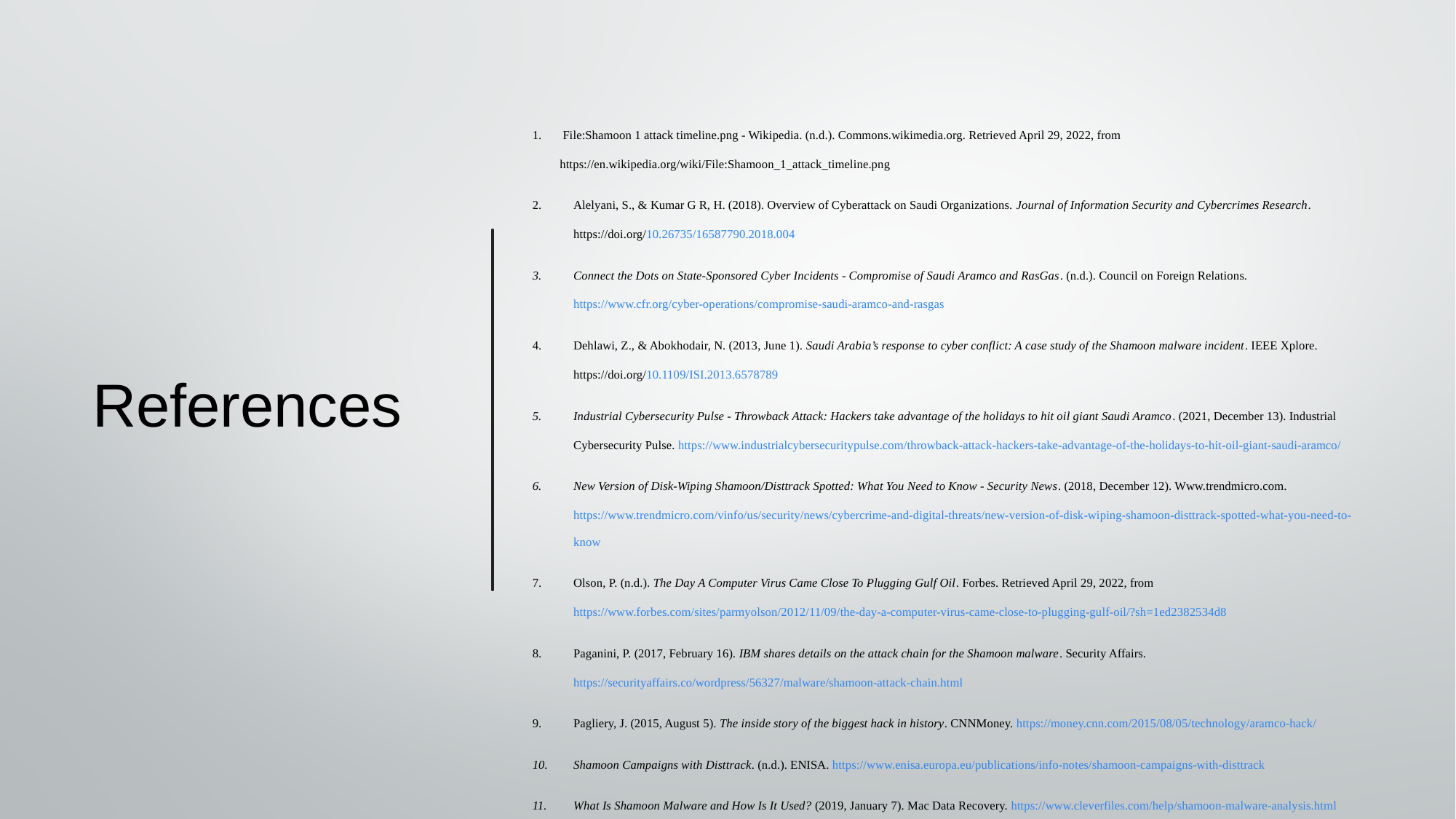

# References
 File:Shamoon 1 attack timeline.png - Wikipedia. (n.d.). Commons.wikimedia.org. Retrieved April 29, 2022, from https://en.wikipedia.org/wiki/File:Shamoon_1_attack_timeline.png
Alelyani, S., & Kumar G R, H. (2018). Overview of Cyberattack on Saudi Organizations. Journal of Information Security and Cybercrimes Research. https://doi.org/10.26735/16587790.2018.004
Connect the Dots on State-Sponsored Cyber Incidents - Compromise of Saudi Aramco and RasGas. (n.d.). Council on Foreign Relations. https://www.cfr.org/cyber-operations/compromise-saudi-aramco-and-rasgas
Dehlawi, Z., & Abokhodair, N. (2013, June 1). Saudi Arabia’s response to cyber conflict: A case study of the Shamoon malware incident. IEEE Xplore. https://doi.org/10.1109/ISI.2013.6578789
Industrial Cybersecurity Pulse - Throwback Attack: Hackers take advantage of the holidays to hit oil giant Saudi Aramco. (2021, December 13). Industrial Cybersecurity Pulse. https://www.industrialcybersecuritypulse.com/throwback-attack-hackers-take-advantage-of-the-holidays-to-hit-oil-giant-saudi-aramco/
New Version of Disk-Wiping Shamoon/Disttrack Spotted: What You Need to Know - Security News. (2018, December 12). Www.trendmicro.com. https://www.trendmicro.com/vinfo/us/security/news/cybercrime-and-digital-threats/new-version-of-disk-wiping-shamoon-disttrack-spotted-what-you-need-to-know
Olson, P. (n.d.). The Day A Computer Virus Came Close To Plugging Gulf Oil. Forbes. Retrieved April 29, 2022, from https://www.forbes.com/sites/parmyolson/2012/11/09/the-day-a-computer-virus-came-close-to-plugging-gulf-oil/?sh=1ed2382534d8
Paganini, P. (2017, February 16). IBM shares details on the attack chain for the Shamoon malware. Security Affairs. https://securityaffairs.co/wordpress/56327/malware/shamoon-attack-chain.html
Pagliery, J. (2015, August 5). The inside story of the biggest hack in history. CNNMoney. https://money.cnn.com/2015/08/05/technology/aramco-hack/
Shamoon Campaigns with Disttrack. (n.d.). ENISA. https://www.enisa.europa.eu/publications/info-notes/shamoon-campaigns-with-disttrack
What Is Shamoon Malware and How Is It Used? (2019, January 7). Mac Data Recovery. https://www.cleverfiles.com/help/shamoon-malware-analysis.html